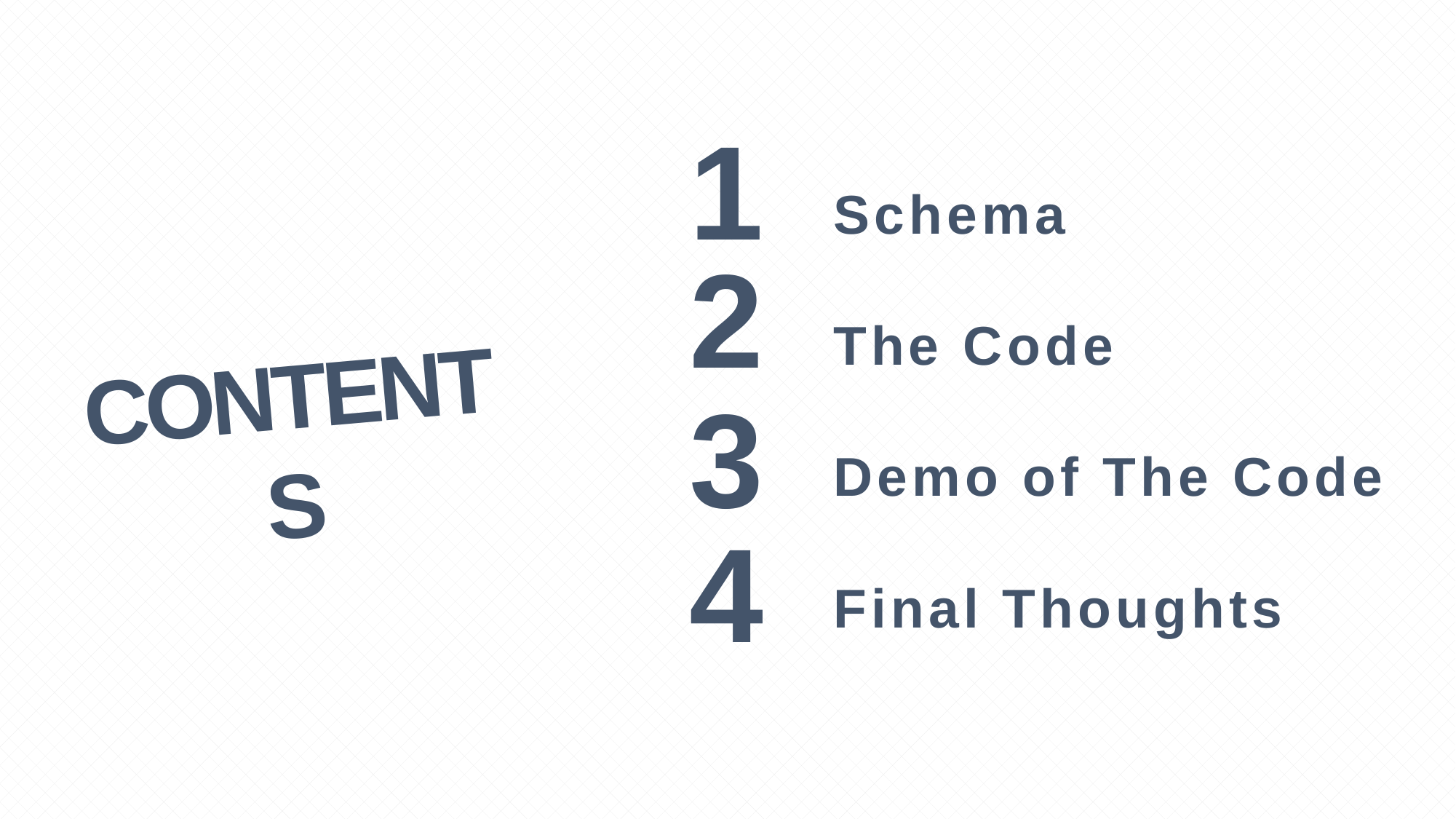

1
Schema
2
The Code
CONTENTS
3
Demo of The Code
4
Final Thoughts